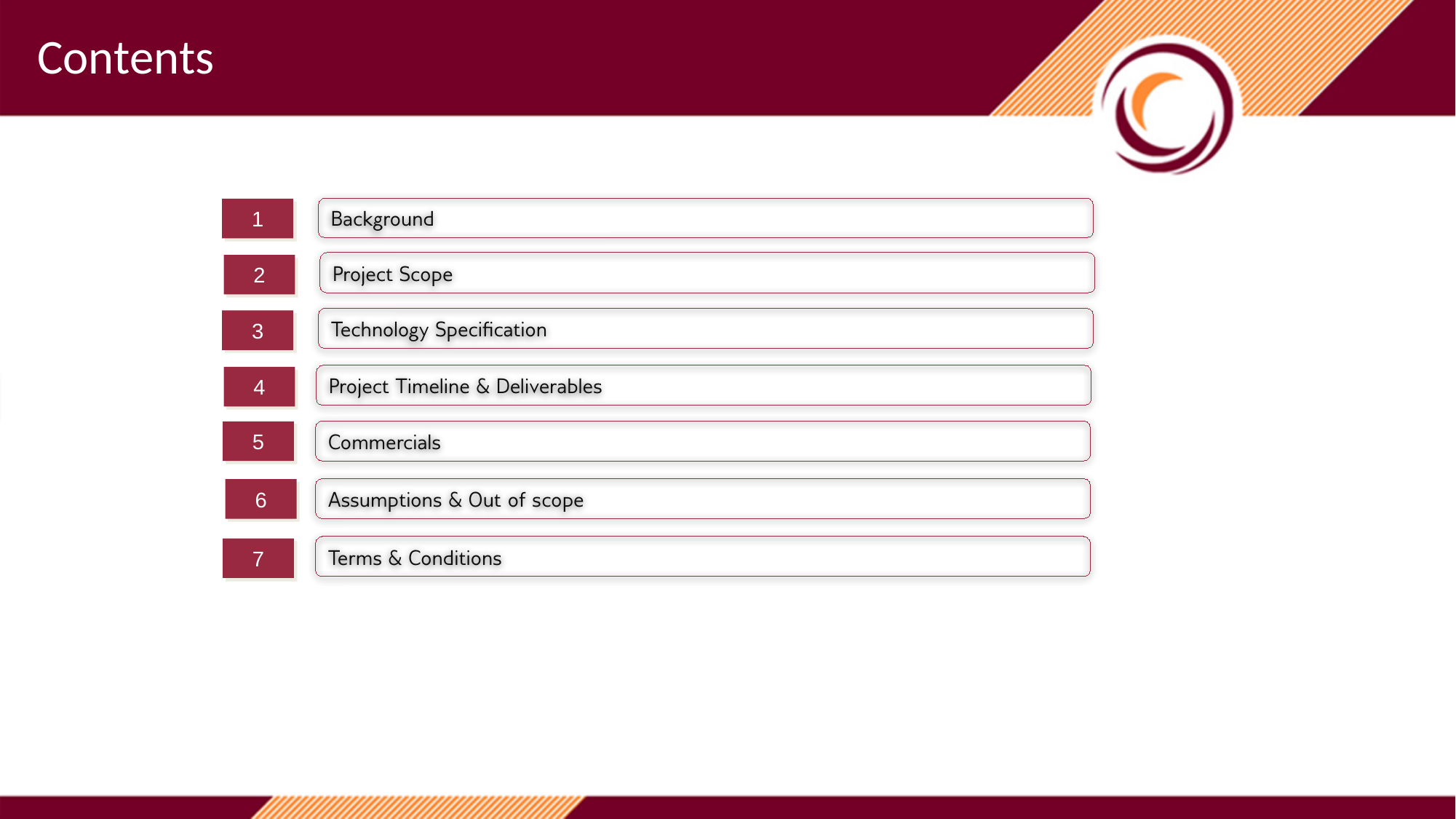

Contents
Background
1
Project Scope
2
Technology Specification
3
Project Timeline & Deliverables
4
Commercials
5
Assumptions & Out of scope
6
Terms & Conditions
7